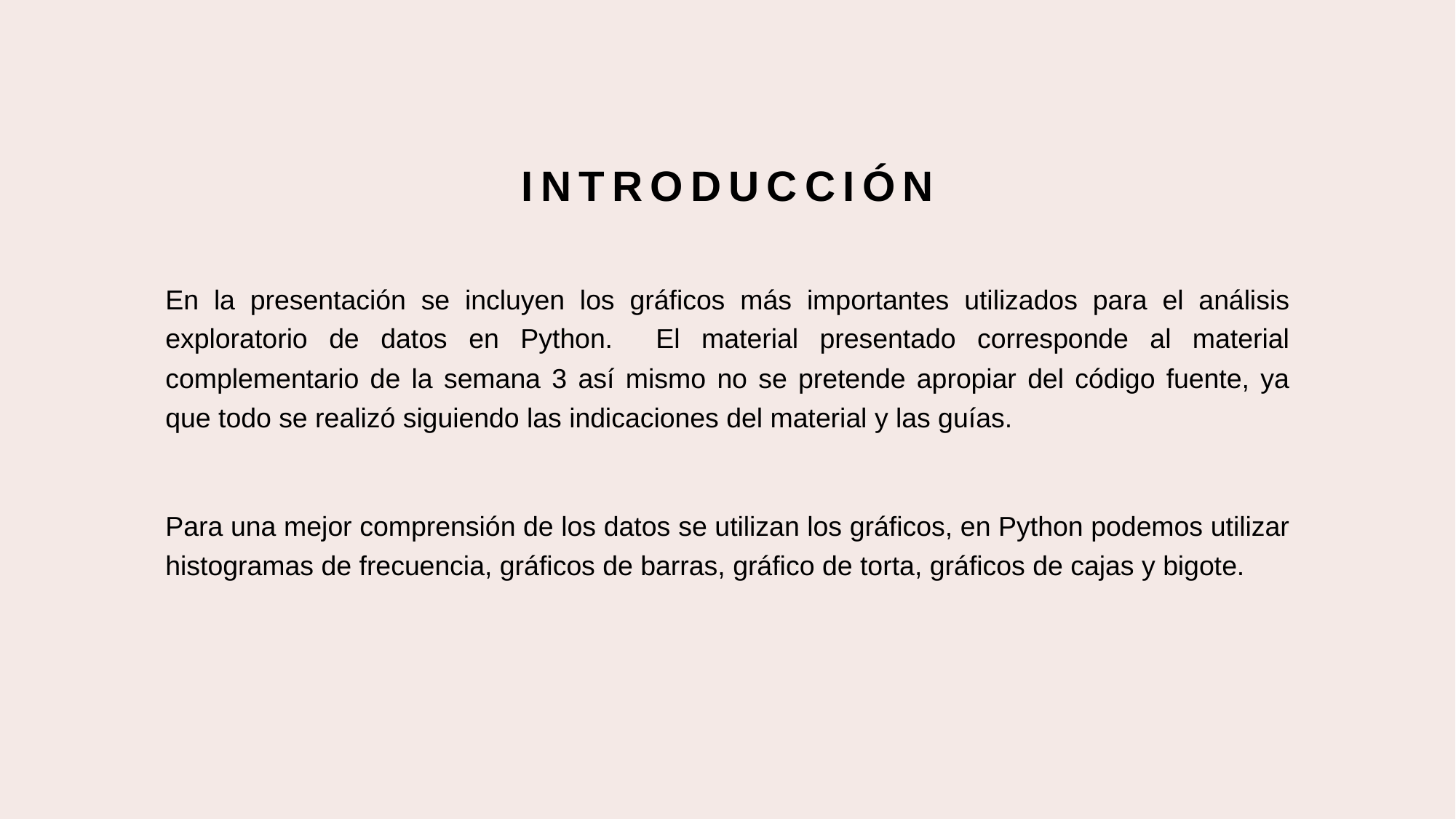

# INTRODUCCIÓN
En la presentación se incluyen los gráficos más importantes utilizados para el análisis exploratorio de datos en Python.  El material presentado corresponde al material complementario de la semana 3 así mismo no se pretende apropiar del código fuente, ya que todo se realizó siguiendo las indicaciones del material y las guías.

Para una mejor comprensión de los datos se utilizan los gráficos, en Python podemos utilizar histogramas de frecuencia, gráficos de barras, gráfico de torta, gráficos de cajas y bigote.